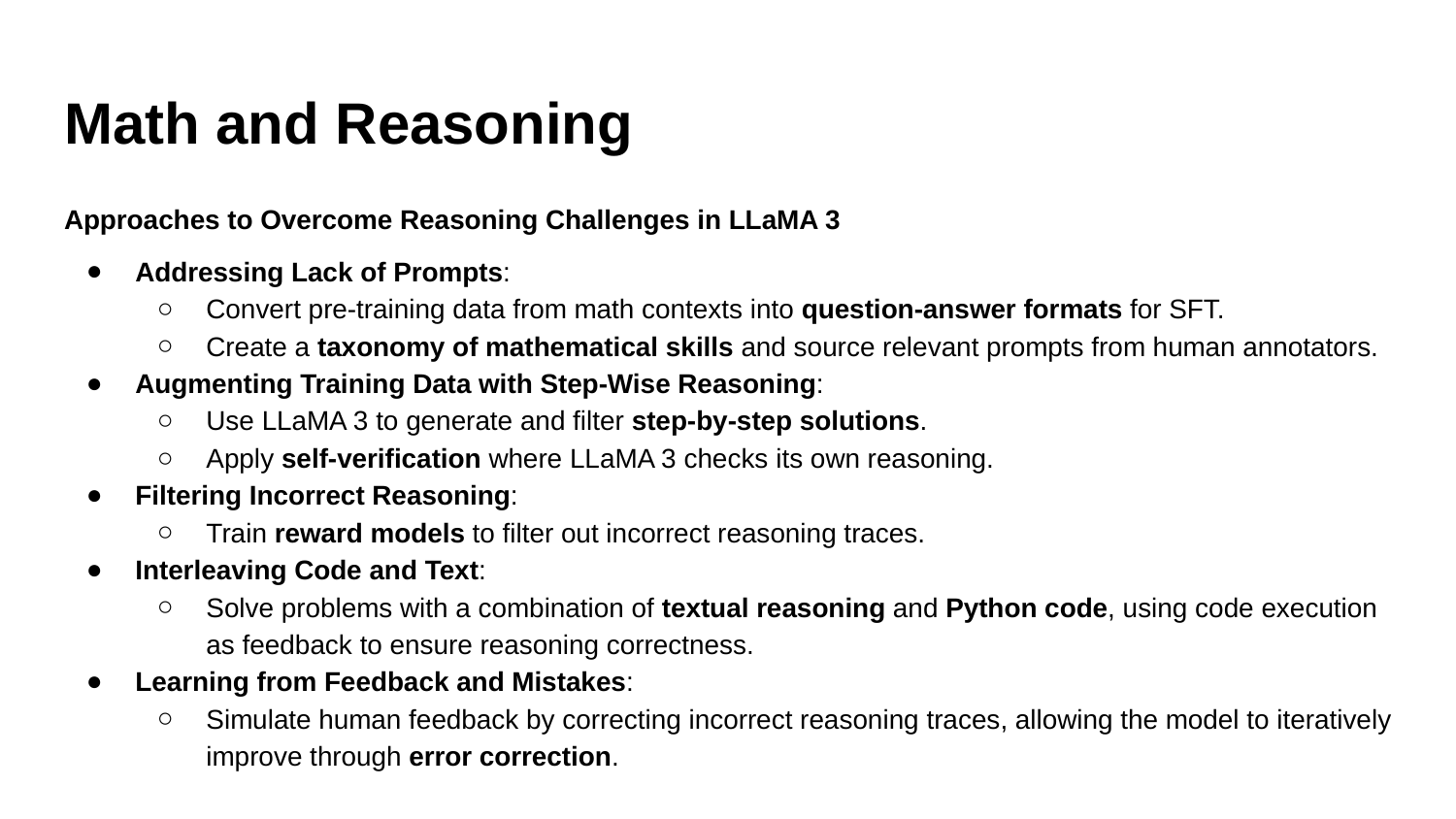

# Math and Reasoning

Approaches to Overcome Reasoning Challenges in LLaMA 3
Addressing Lack of Prompts:
Convert pre-training data from math contexts into question-answer formats for SFT.
Create a taxonomy of mathematical skills and source relevant prompts from human annotators.
Augmenting Training Data with Step-Wise Reasoning:
Use LLaMA 3 to generate and filter step-by-step solutions.
Apply self-verification where LLaMA 3 checks its own reasoning.
Filtering Incorrect Reasoning:
Train reward models to filter out incorrect reasoning traces.
Interleaving Code and Text:
Solve problems with a combination of textual reasoning and Python code, using code execution as feedback to ensure reasoning correctness.
Learning from Feedback and Mistakes:
Simulate human feedback by correcting incorrect reasoning traces, allowing the model to iteratively improve through error correction.